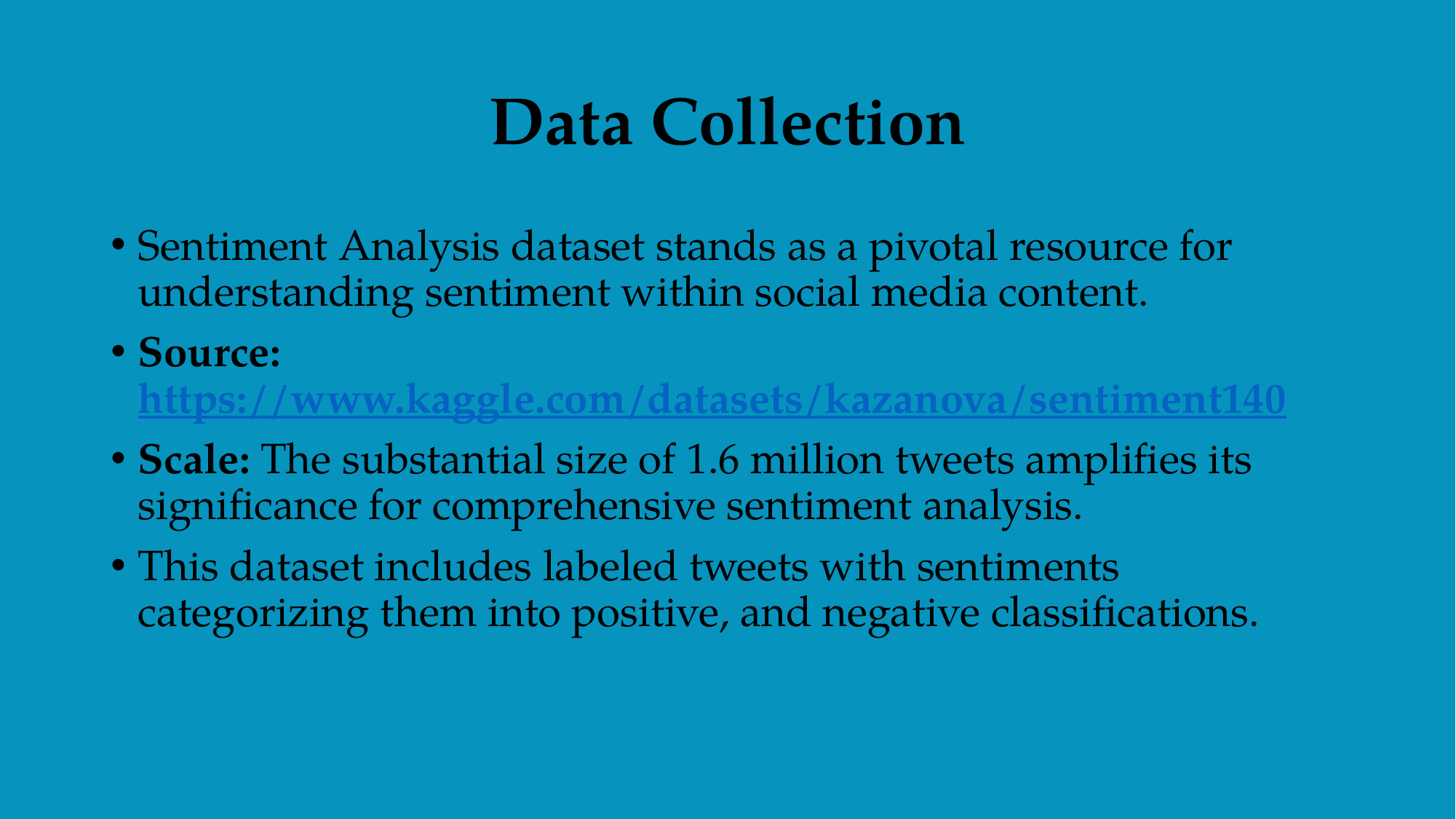

# Data Collection
Sentiment Analysis dataset stands as a pivotal resource for understanding sentiment within social media content.
Source: https://www.kaggle.com/datasets/kazanova/sentiment140
Scale: The substantial size of 1.6 million tweets amplifies its significance for comprehensive sentiment analysis.
This dataset includes labeled tweets with sentiments categorizing them into positive, and negative classifications.